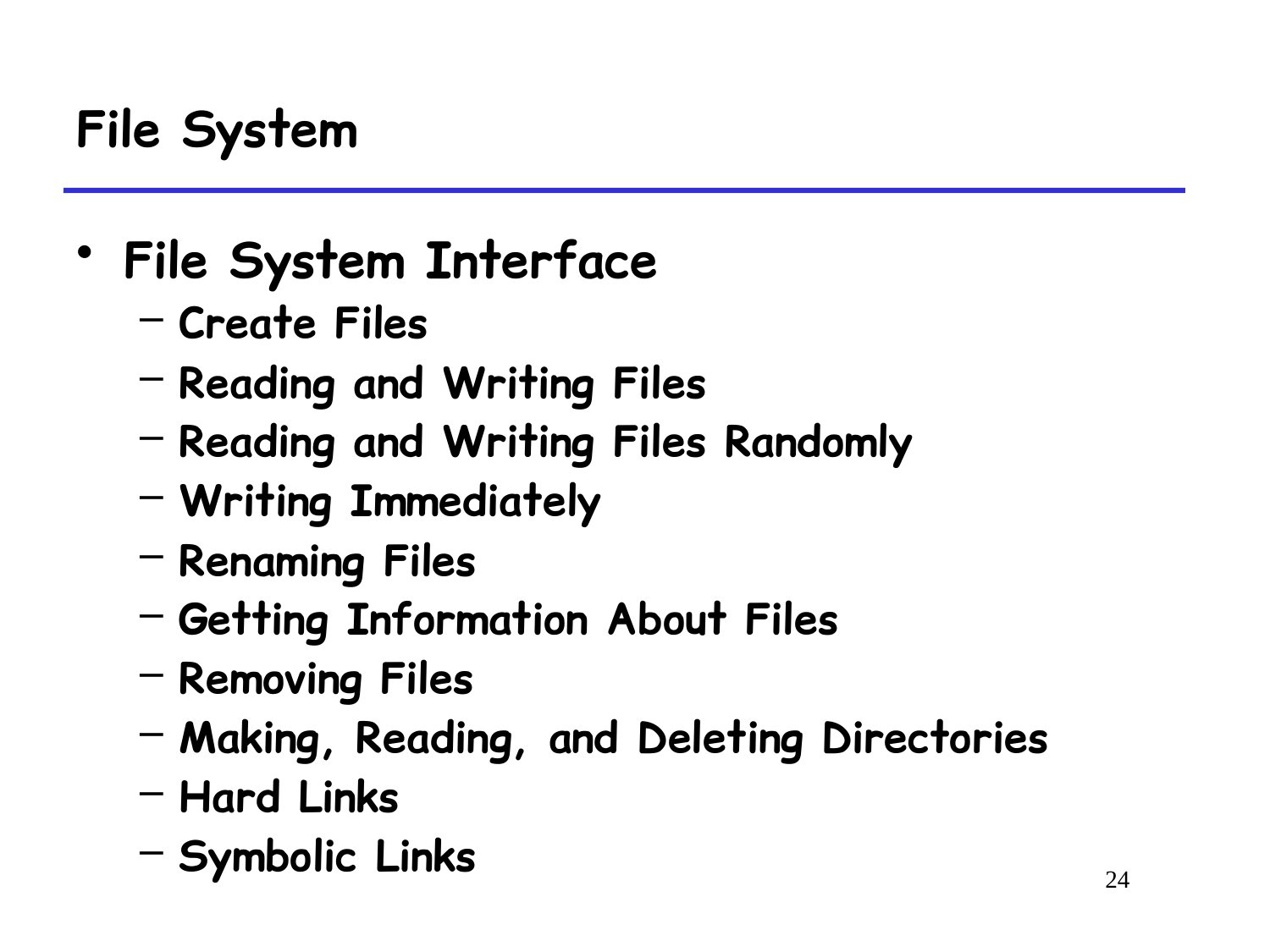

# File System
File System Interface
Create Files
Reading and Writing Files
Reading and Writing Files Randomly
Writing Immediately
Renaming Files
Getting Information About Files
Removing Files
Making, Reading, and Deleting Directories
Hard Links
Symbolic Links

24